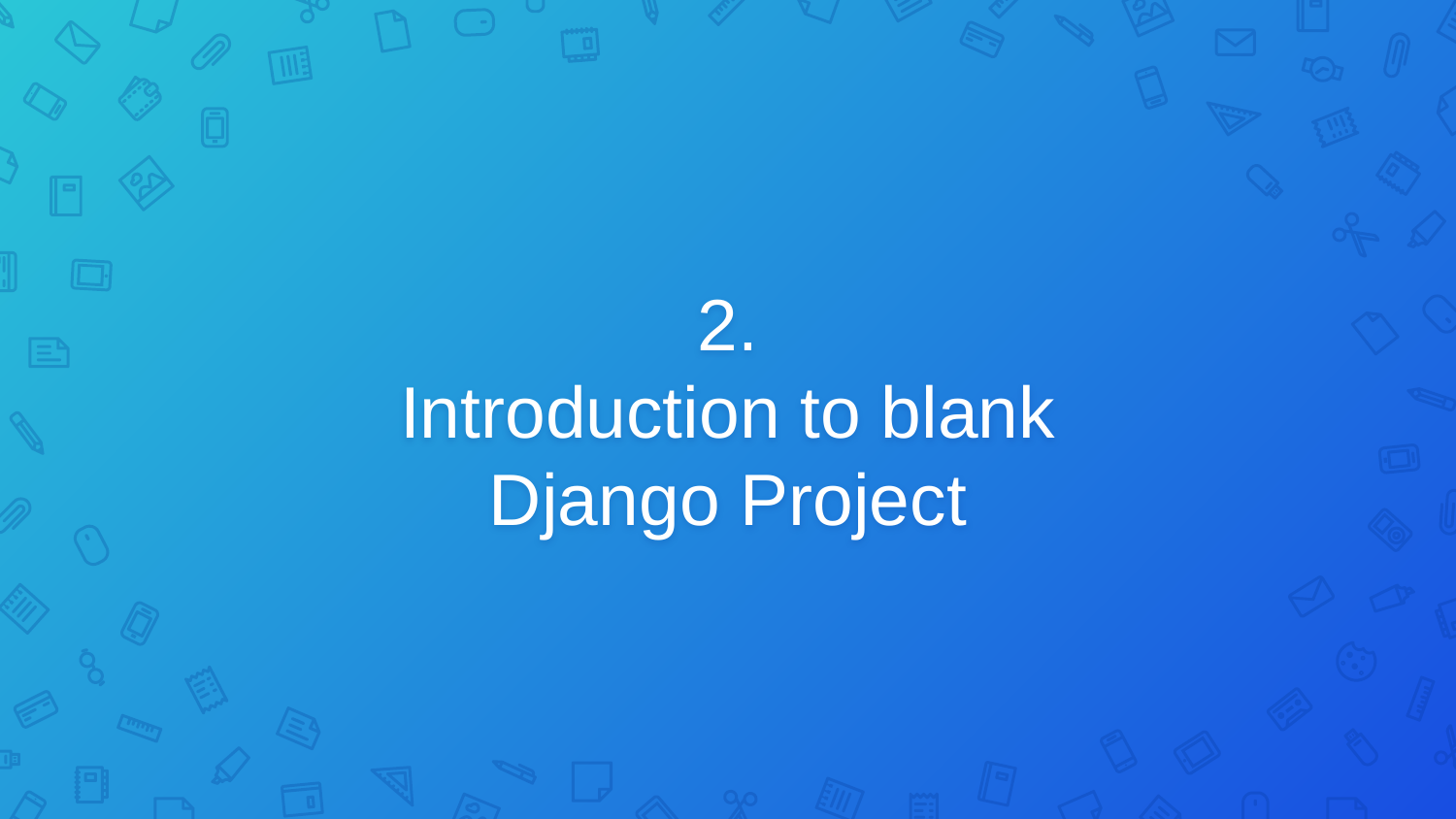

# 2.
Introduction to blank Django Project